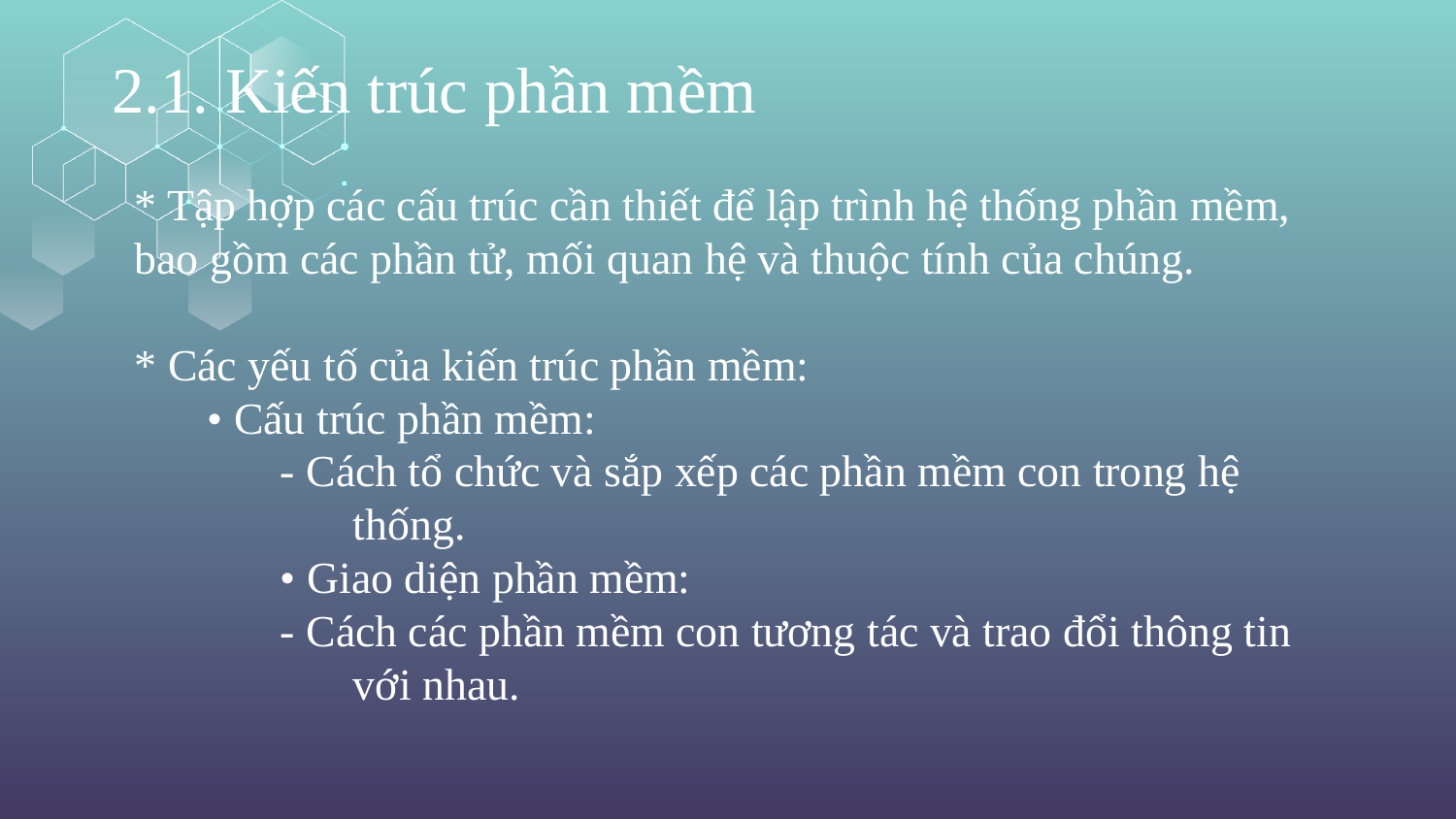

2.1. Kiến trúc phần mềm
* Tập hợp các cấu trúc cần thiết để lập trình hệ thống phần mềm, bao gồm các phần tử, mối quan hệ và thuộc tính của chúng.

* Các yếu tố của kiến trúc phần mềm:
• Cấu trúc phần mềm:
- Cách tổ chức và sắp xếp các phần mềm con trong hệ 	thống.
• Giao diện phần mềm:
- Cách các phần mềm con tương tác và trao đổi thông tin 	với nhau.